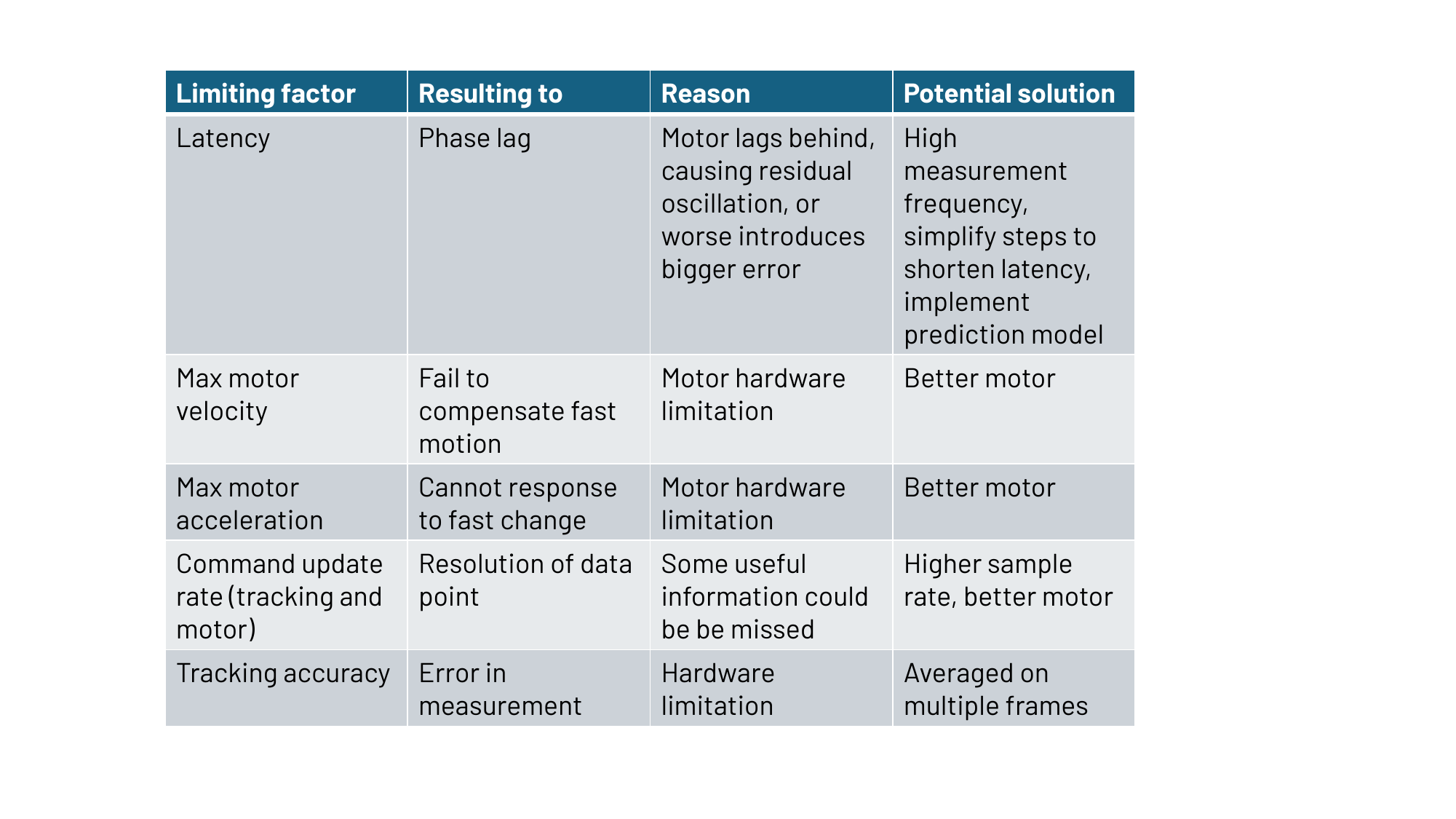

| Limiting factor | Resulting to | Reason | Potential solution |
| --- | --- | --- | --- |
| Latency | Phase lag | Motor lags behind, causing residual oscillation, or worse introduces bigger error | High measurement frequency, simplify steps to shorten latency, implement prediction model |
| Max motor velocity | Fail to compensate fast motion | Motor hardware limitation | Better motor |
| Max motor acceleration | Cannot response to fast change | Motor hardware limitation | Better motor |
| Command update rate (tracking and motor) | Resolution of data point | Some useful information could be be missed | Higher sample rate, better motor |
| Tracking accuracy | Error in measurement | Hardware limitation | Averaged on multiple frames |